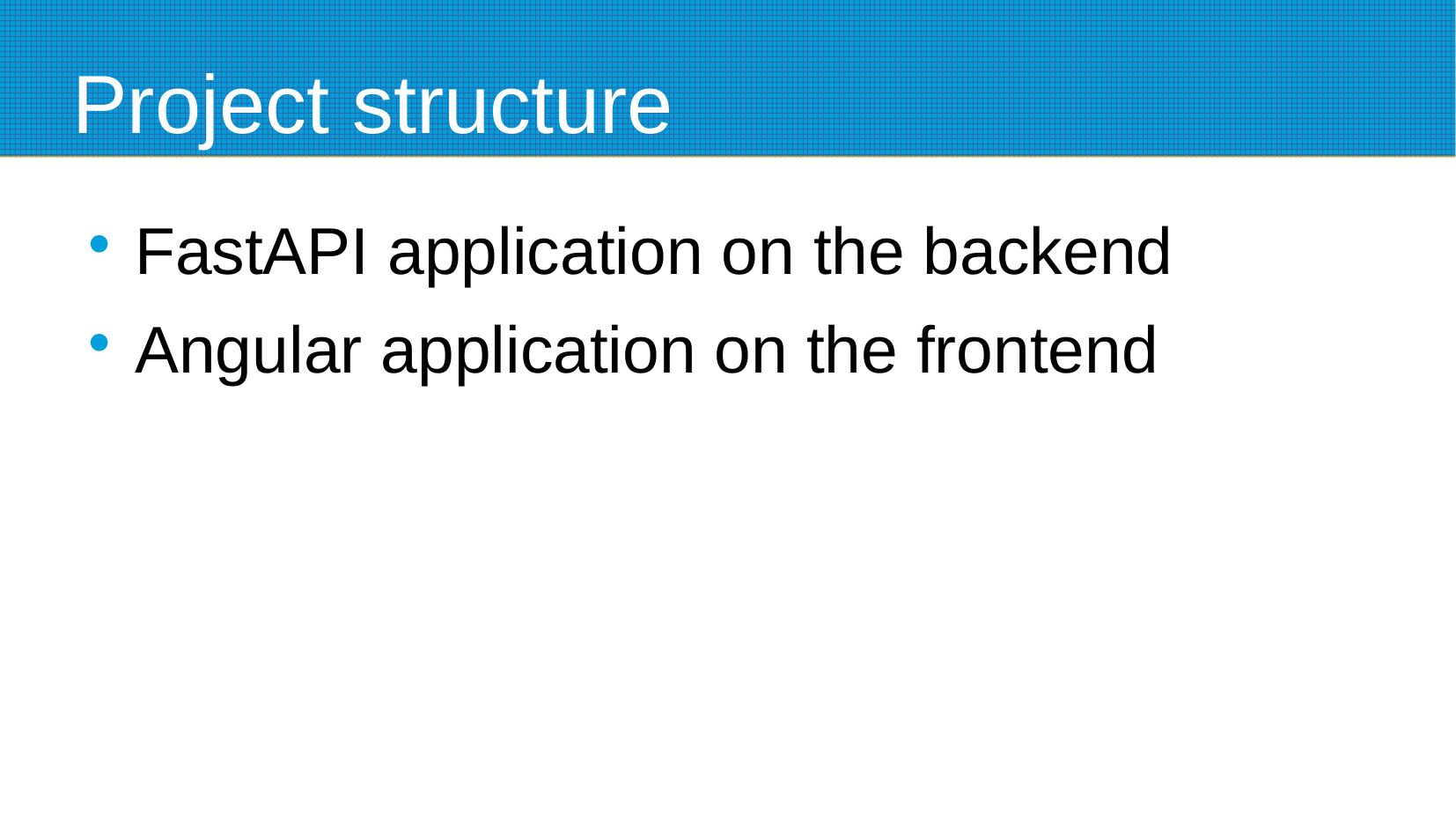

# Project structure
FastAPI application on the backend
Angular application on the frontend